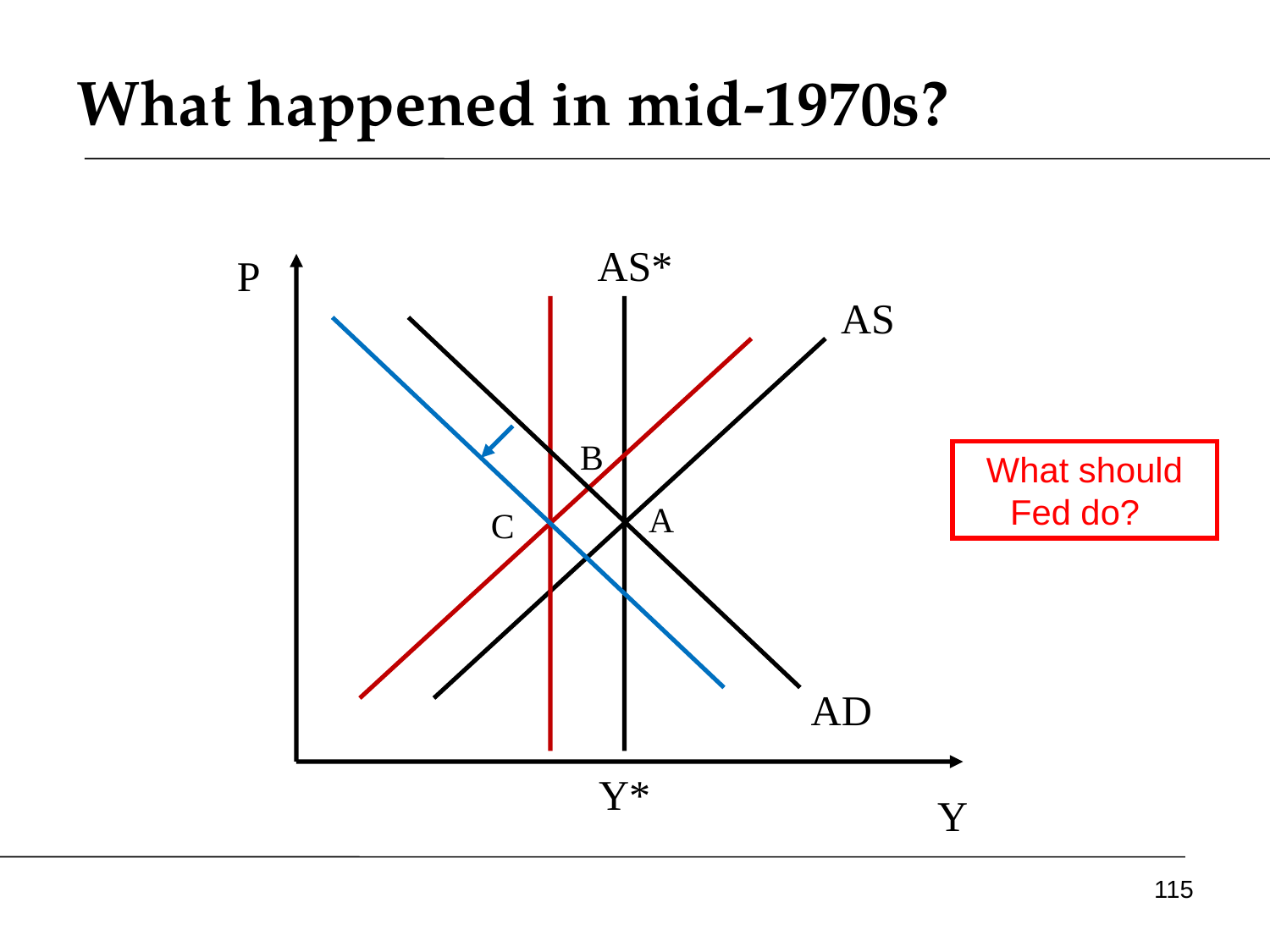

# What happened in mid-1970s?
AS*
P

AS

Y

B
What should Fed do?
A
C
AD
Y*
115